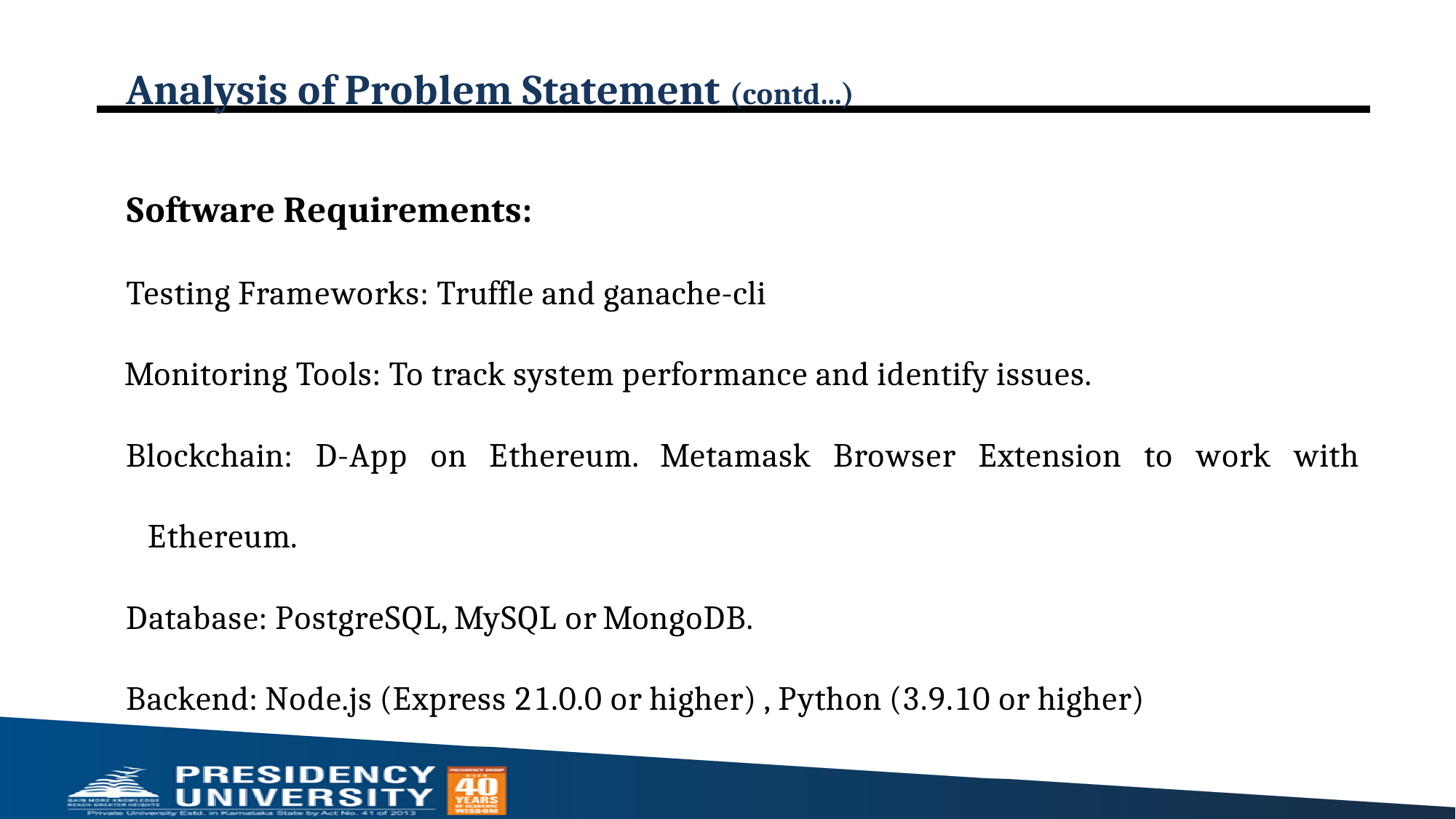

# Analysis of Problem Statement (contd...)
Software Requirements:
Testing Frameworks: Truffle and ganache-cli
Monitoring Tools: To track system performance and identify issues.
Blockchain: D-App on Ethereum. Metamask Browser Extension to work with Ethereum.
Database: PostgreSQL, MySQL or MongoDB.
Backend: Node.js (Express 21.0.0 or higher) , Python (3.9.10 or higher)